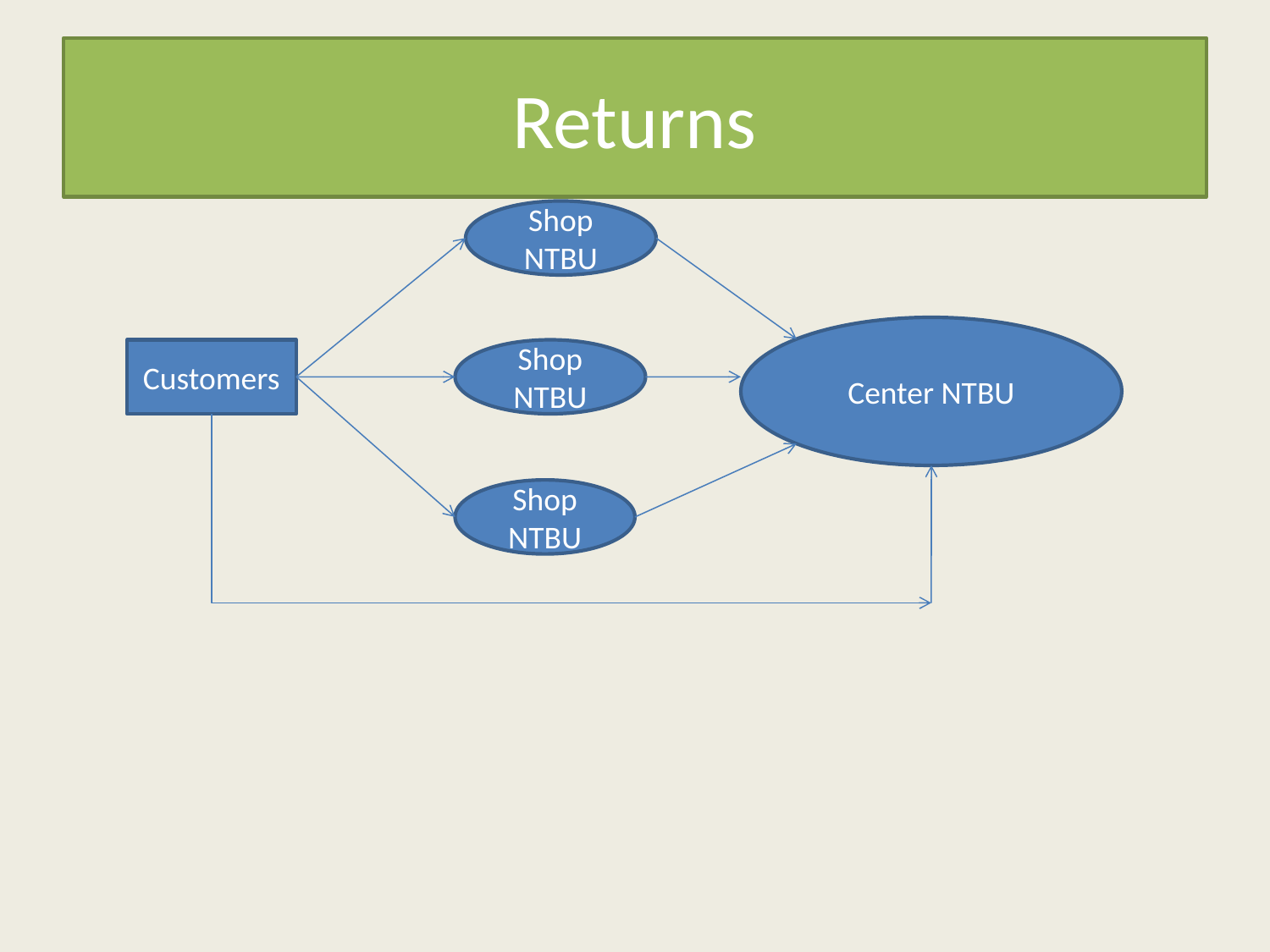

# Returns
Shop NTBU
Center NTBU
Customers
Shop NTBU
Shop NTBU